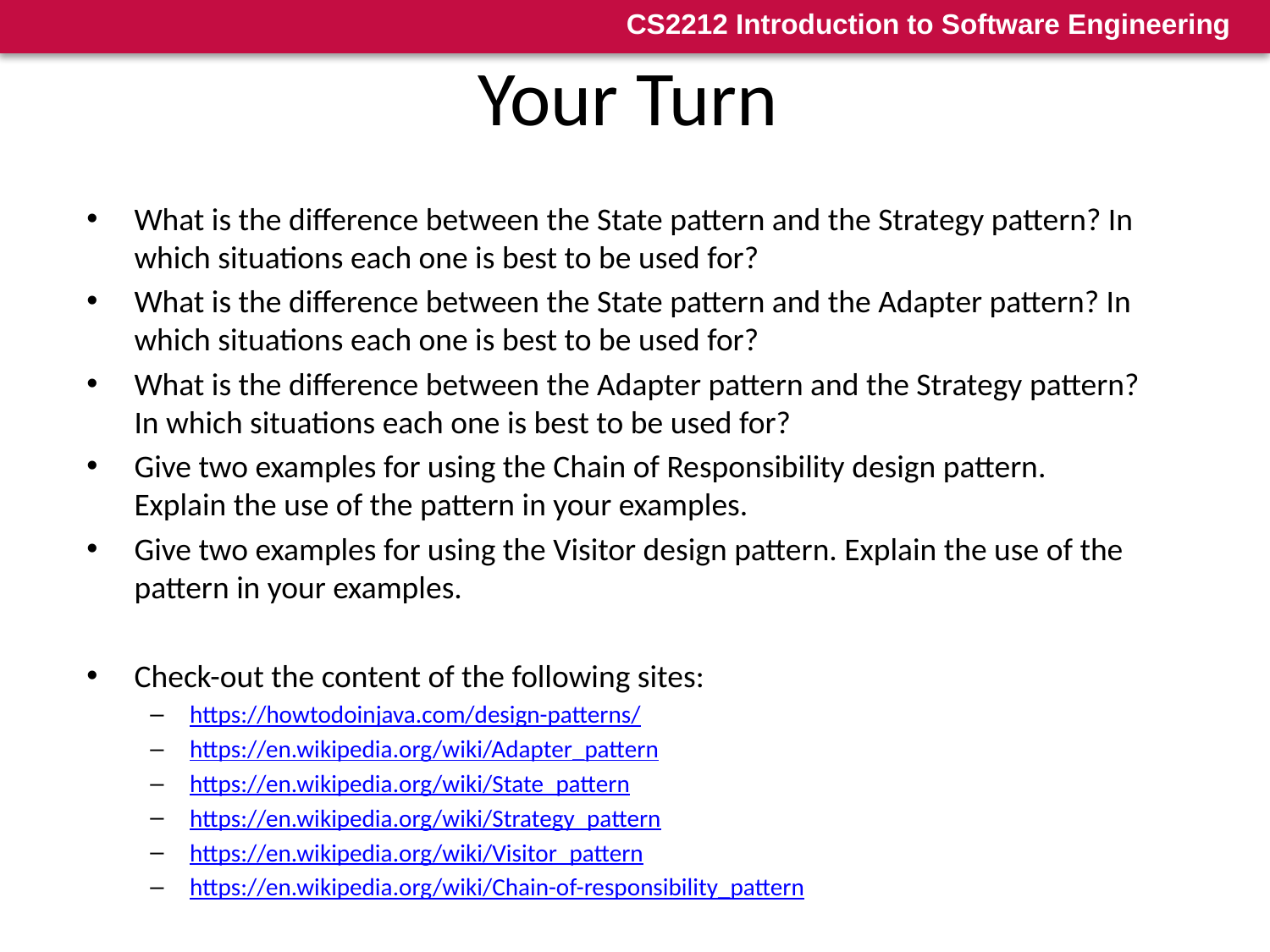

38
# Your Turn

What is the difference between the State pattern and the Strategy pattern? In which situations each one is best to be used for?
What is the difference between the State pattern and the Adapter pattern? In which situations each one is best to be used for?
What is the difference between the Adapter pattern and the Strategy pattern? In which situations each one is best to be used for?
Give two examples for using the Chain of Responsibility design pattern. Explain the use of the pattern in your examples.
Give two examples for using the Visitor design pattern. Explain the use of the pattern in your examples.

Check-out the content of the following sites:
https://howtodoinjava.com/design-patterns/
https://en.wikipedia.org/wiki/Adapter_pattern
https://en.wikipedia.org/wiki/State_pattern
https://en.wikipedia.org/wiki/Strategy_pattern
https://en.wikipedia.org/wiki/Visitor_pattern
https://en.wikipedia.org/wiki/Chain-of-responsibility_pattern